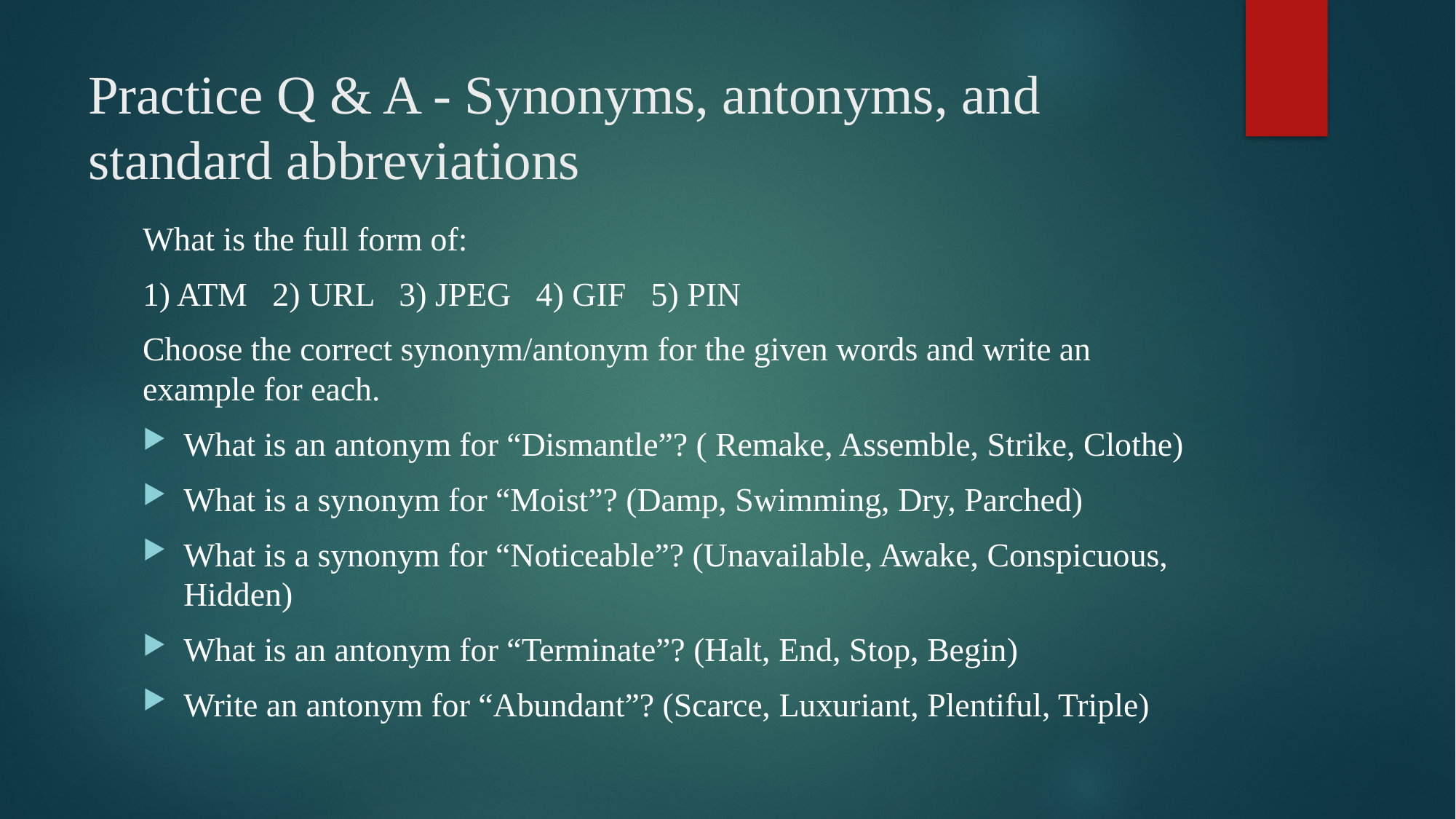

# Practice Q & A - Synonyms, antonyms, and standard abbreviations
What is the full form of:
1) ATM   2) URL   3) JPEG   4) GIF   5) PIN
Choose the correct synonym/antonym for the given words and write an example for each.
What is an antonym for “Dismantle”? ( Remake, Assemble, Strike, Clothe)
What is a synonym for “Moist”? (Damp, Swimming, Dry, Parched)
What is a synonym for “Noticeable”? (Unavailable, Awake, Conspicuous, Hidden)
What is an antonym for “Terminate”? (Halt, End, Stop, Begin)
Write an antonym for “Abundant”? (Scarce, Luxuriant, Plentiful, Triple)